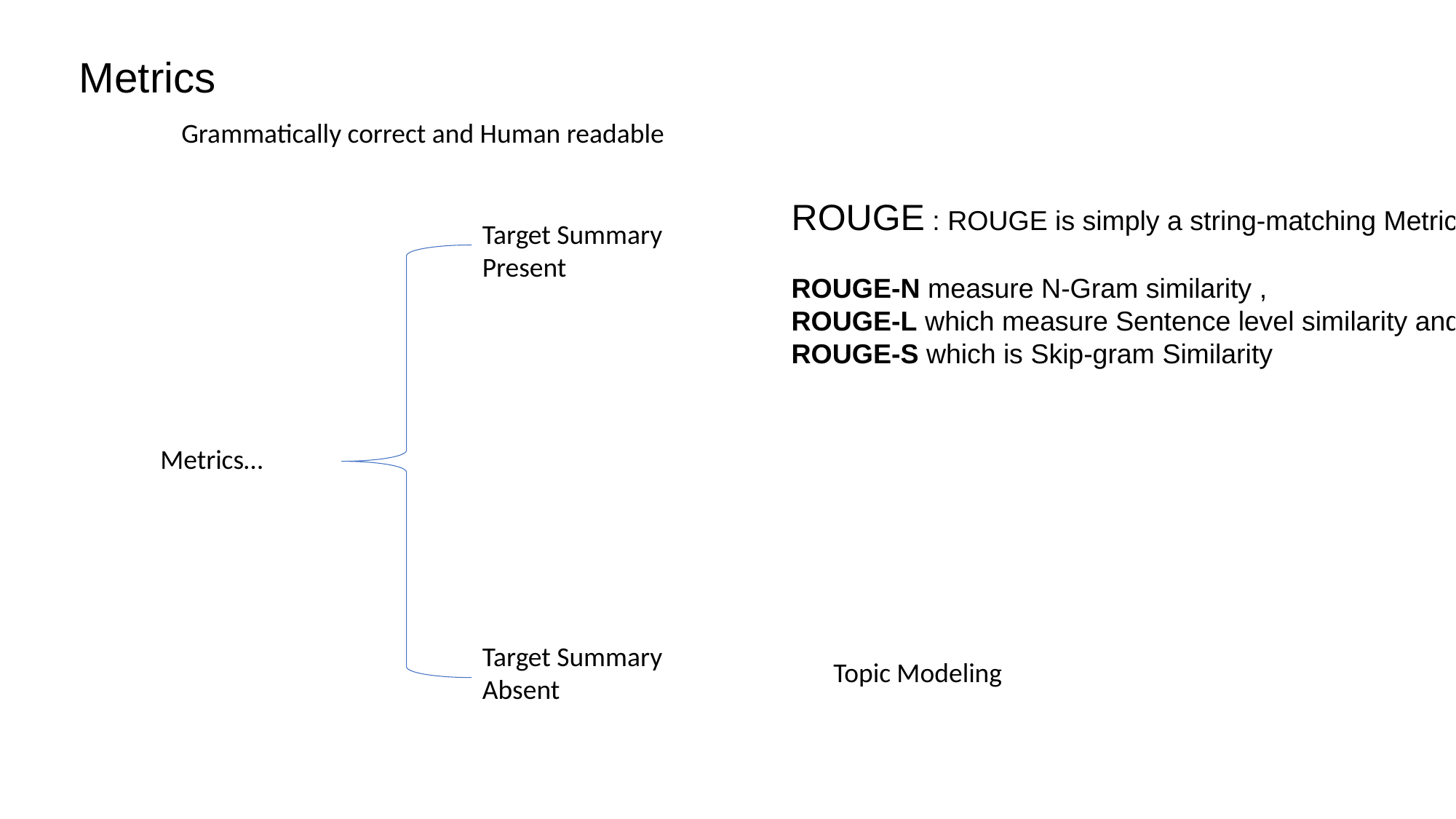

Metrics
Grammatically correct and Human readable

ROUGE : ROUGE is simply a string-matching Metric

ROUGE-N measure N-Gram similarity ,
ROUGE-L which measure Sentence level similarity and
ROUGE-S which is Skip-gram Similarity

Target Summary Present

Metrics…
Target Summary Absent
Topic Modeling